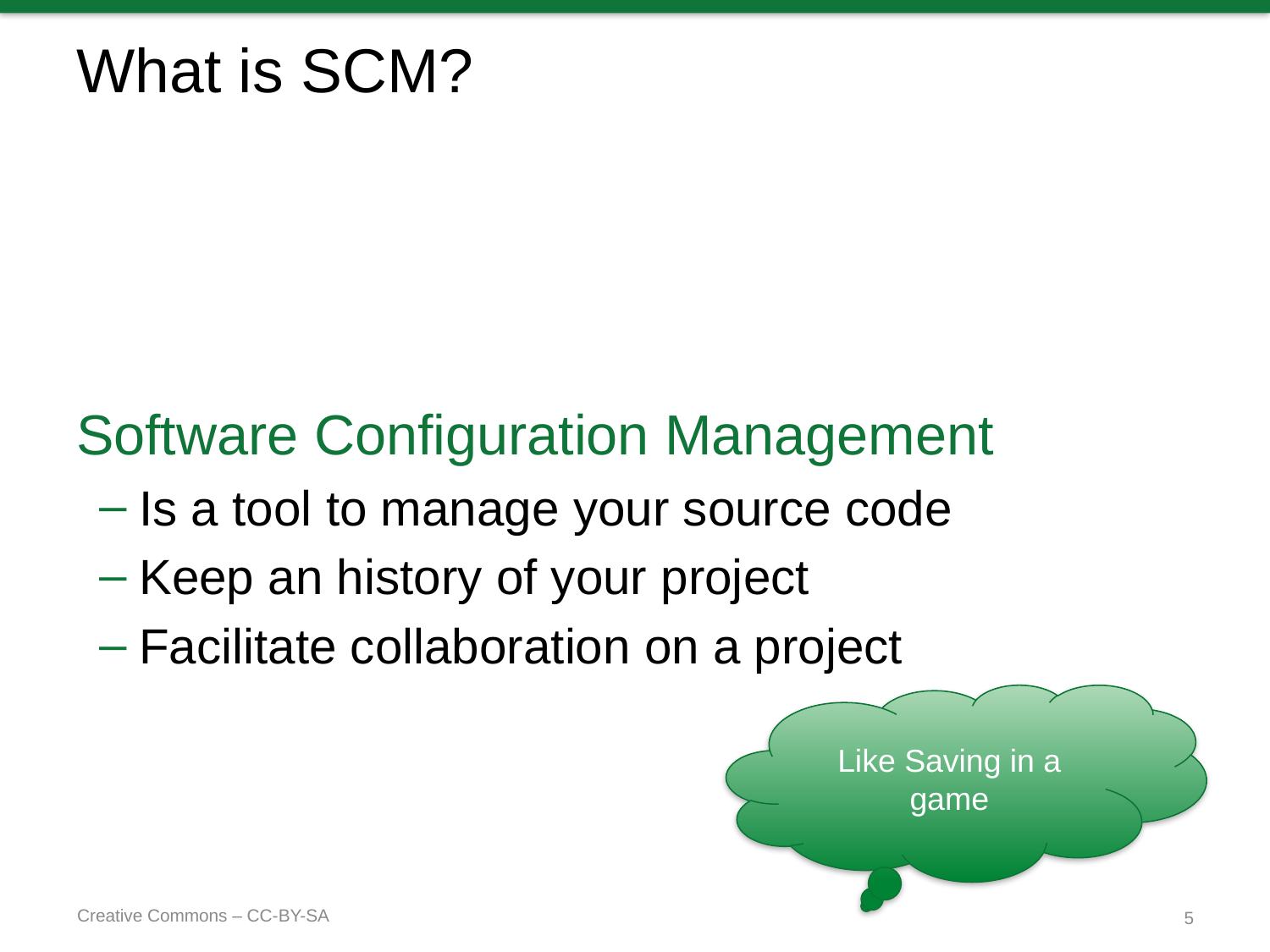

# What is SCM?
Software Configuration Management
Is a tool to manage your source code
Keep an history of your project
Facilitate collaboration on a project
Like Saving in a game
5